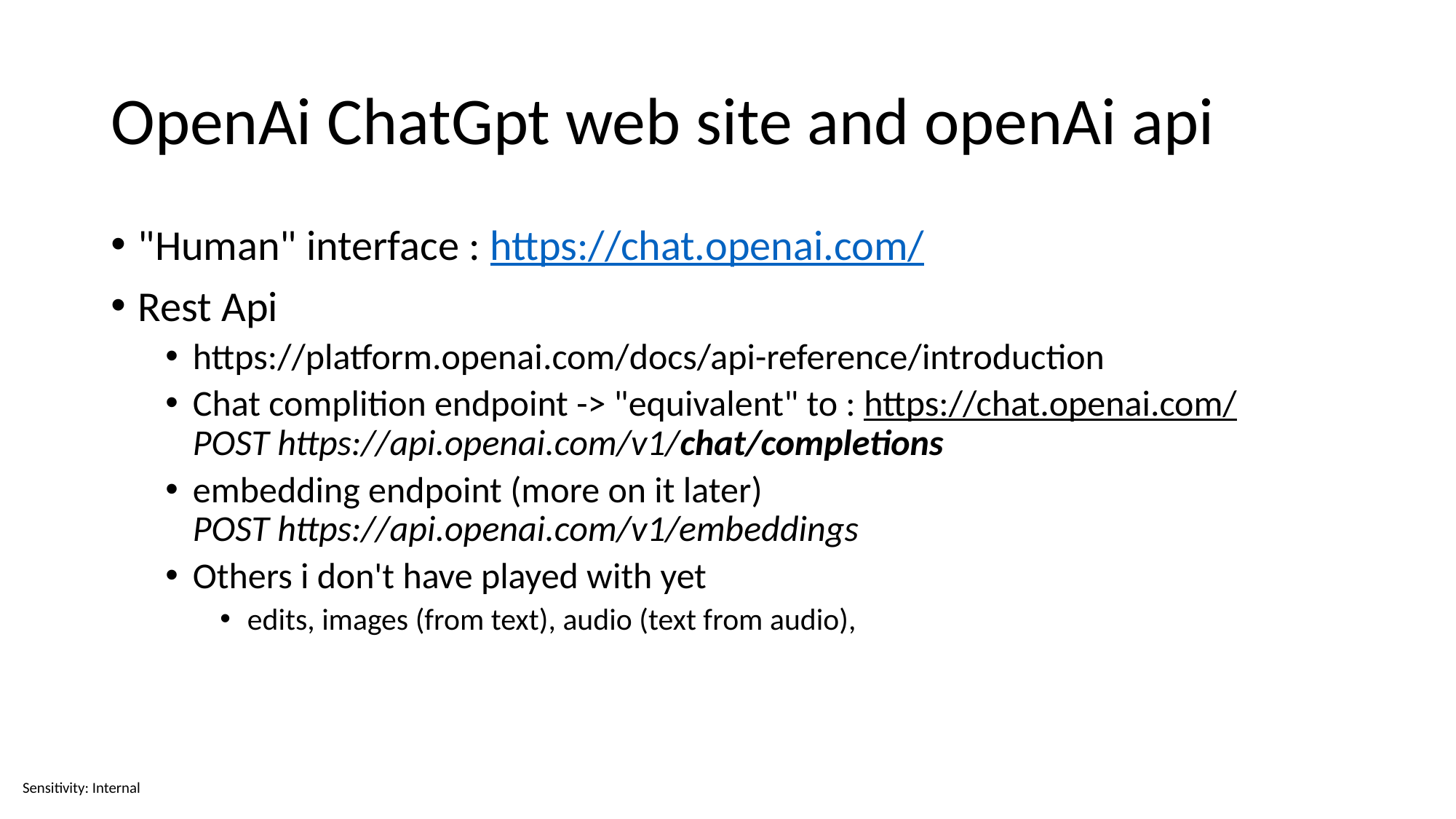

# OpenAi ChatGpt web site and openAi api
"Human" interface : https://chat.openai.com/
Rest Api
https://platform.openai.com/docs/api-reference/introduction
Chat complition endpoint -> "equivalent" to : https://chat.openai.com/
POST https://api.openai.com/v1/chat/completions
embedding endpoint (more on it later)
POST https://api.openai.com/v1/embeddings
Others i don't have played with yet
edits, images (from text), audio (text from audio),